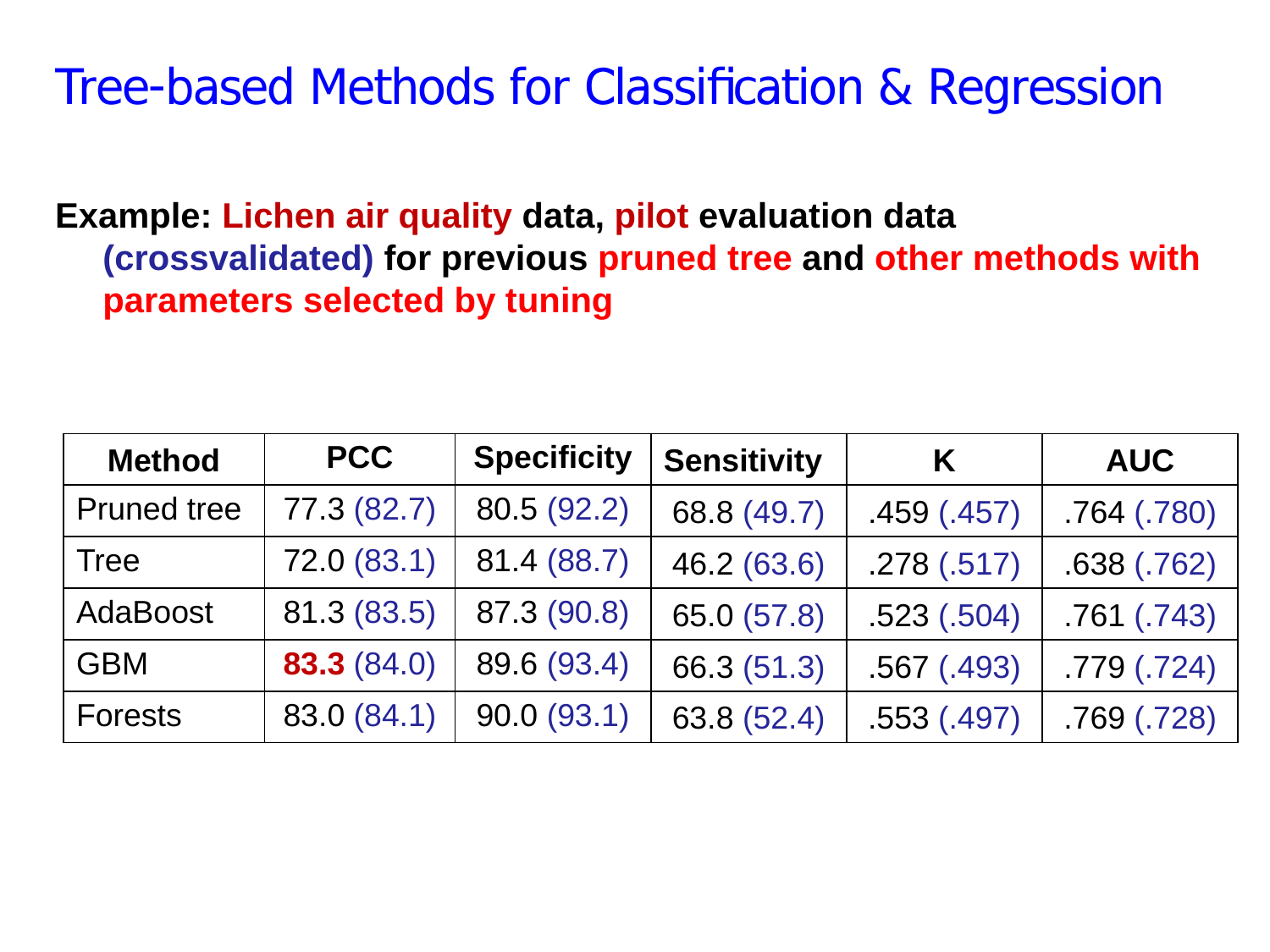

# Tree-based Methods for Classification & Regression

Example: Lichen air quality data, pilot evaluation data (crossvalidated) for previous pruned tree and other methods with parameters selected by tuning

| Method | PCC | Specificity | Sensitivity | K | AUC |
| --- | --- | --- | --- | --- | --- |
| Pruned tree | 77.3 (82.7) | 80.5 (92.2) | 68.8 (49.7) | .459 (.457) | .764 (.780) |
| Tree | 72.0 (83.1) | 81.4 (88.7) | 46.2 (63.6) | .278 (.517) | .638 (.762) |
| AdaBoost | 81.3 (83.5) | 87.3 (90.8) | 65.0 (57.8) | .523 (.504) | .761 (.743) |
| GBM | 83.3 (84.0) | 89.6 (93.4) | 66.3 (51.3) | .567 (.493) | .779 (.724) |
| Forests | 83.0 (84.1) | 90.0 (93.1) | 63.8 (52.4) | .553 (.497) | .769 (.728) |